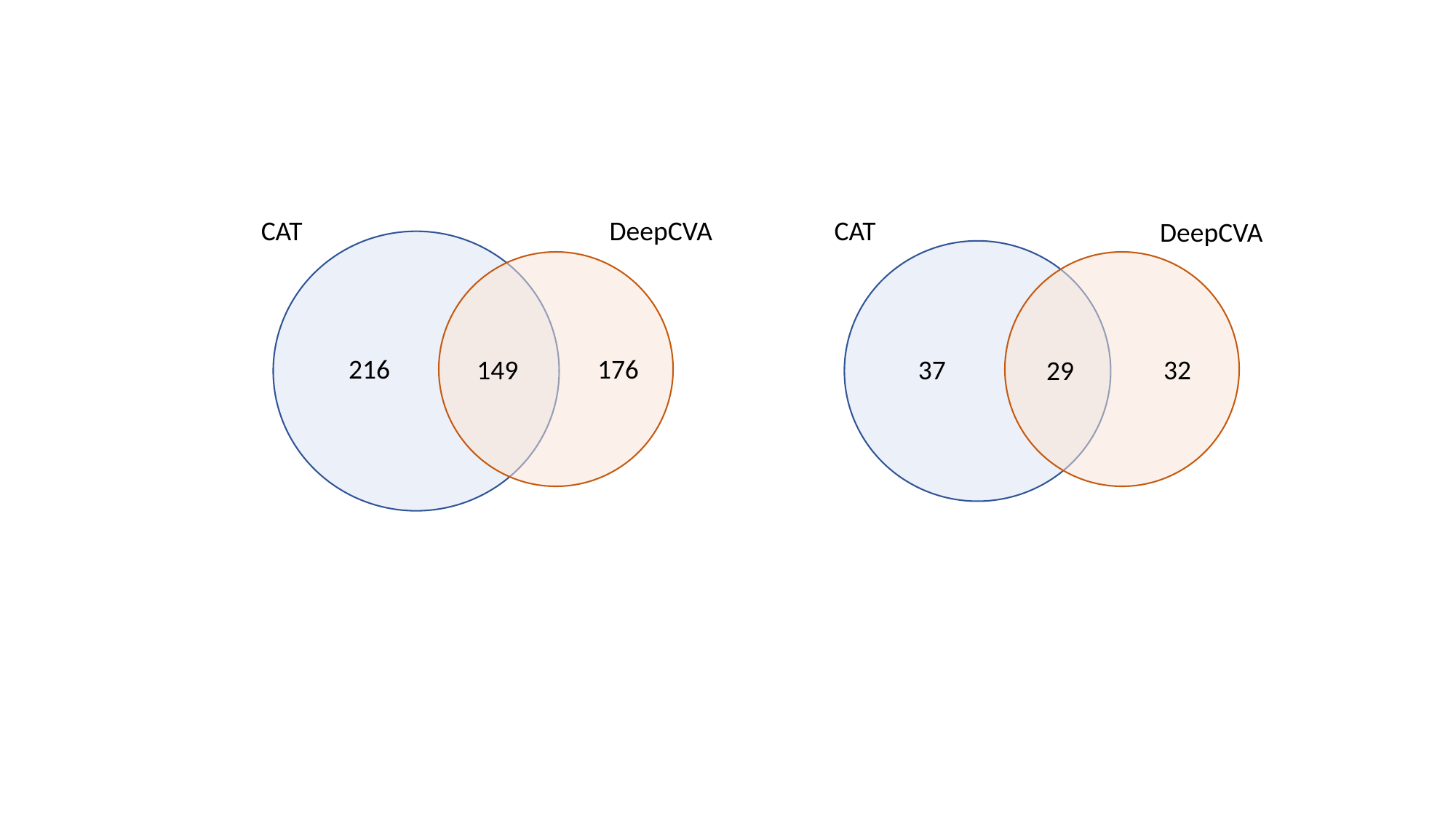

CAT
DeepCVA
CAT
DeepCVA

216
176
149
37
32
29